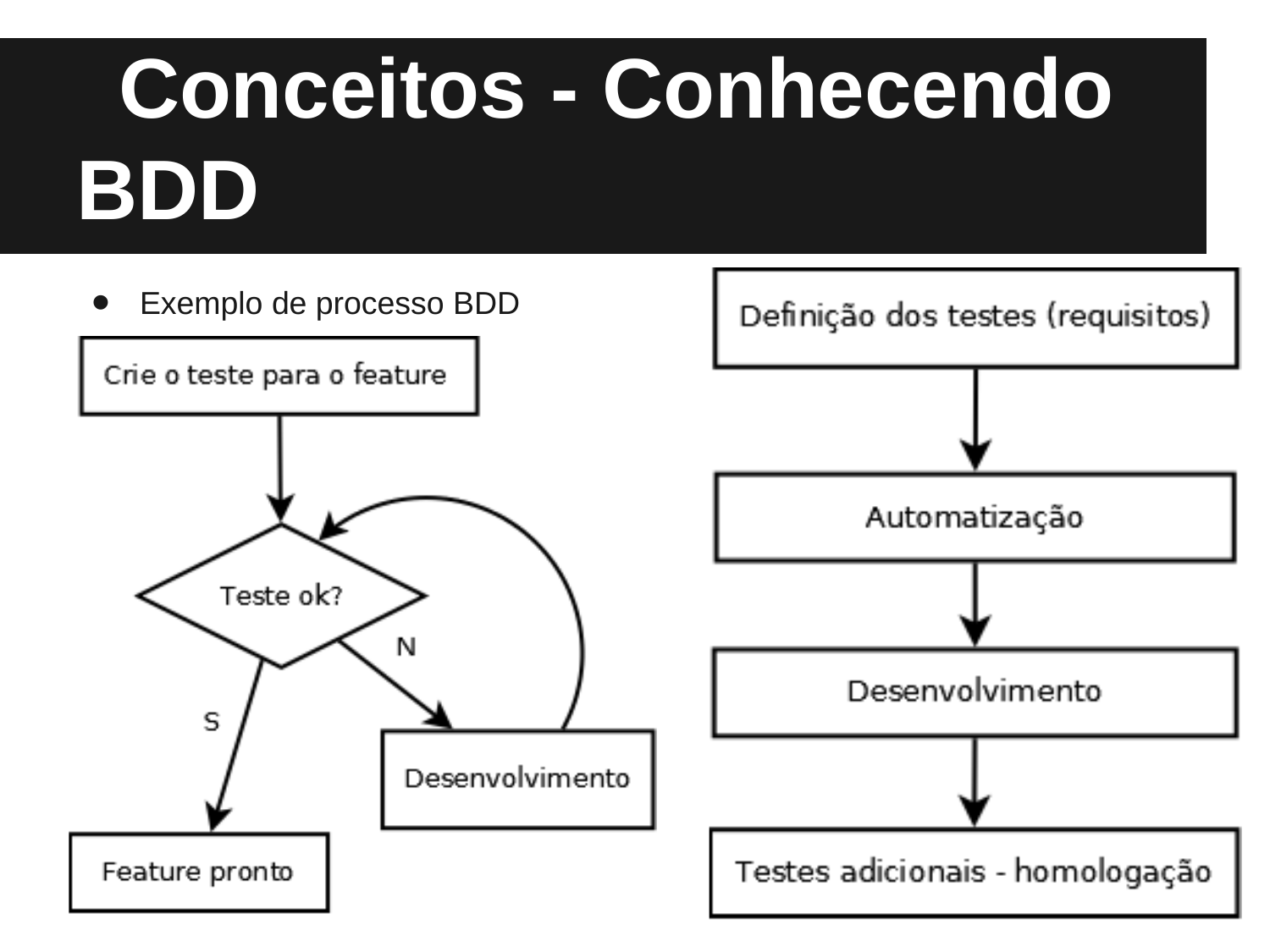

# Conceitos - Conhecendo BDD

Exemplo de processo BDD